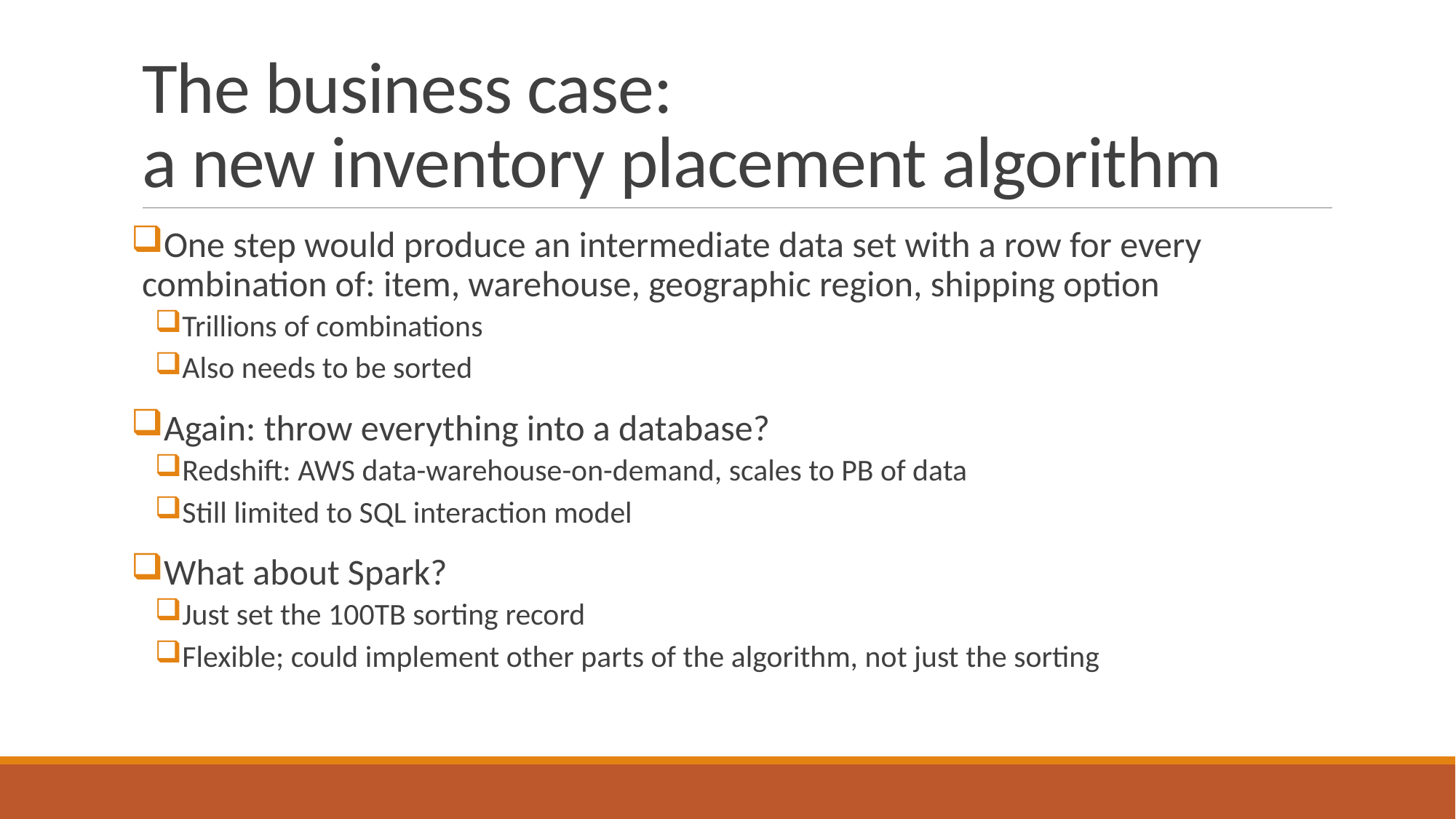

# The business case: a new inventory placement algorithm
One step would produce an intermediate data set with a row for every combination of: item, warehouse, geographic region, shipping option
Trillions of combinations
Also needs to be sorted
Again: throw everything into a database?
Redshift: AWS data-warehouse-on-demand, scales to PB of data
Still limited to SQL interaction model
What about Spark?
Just set the 100TB sorting record
Flexible; could implement other parts of the algorithm, not just the sorting